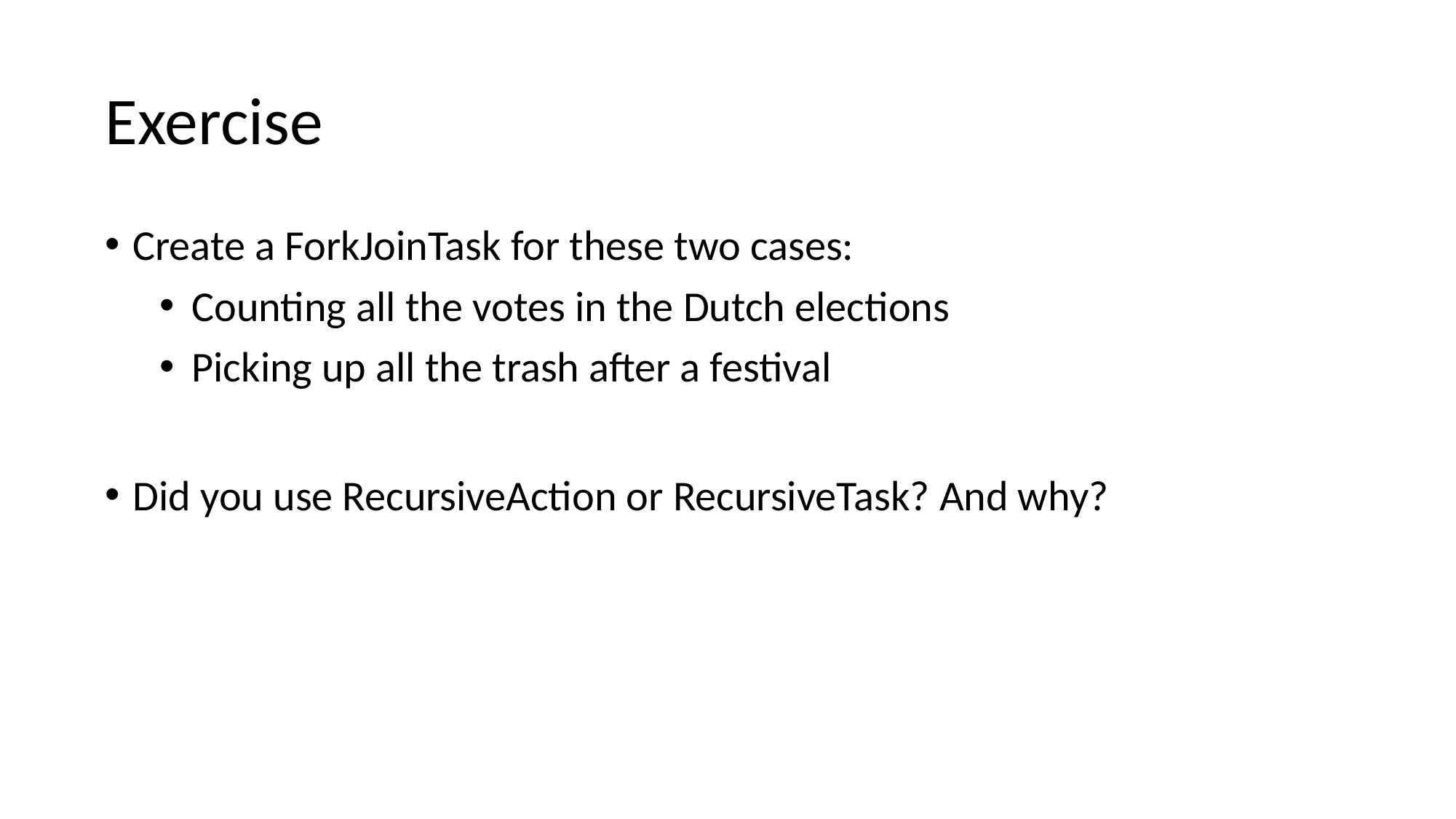

# Exercise
Create a ForkJoinTask for these two cases:
Counting all the votes in the Dutch elections
Picking up all the trash after a festival

Did you use RecursiveAction or RecursiveTask? And why?